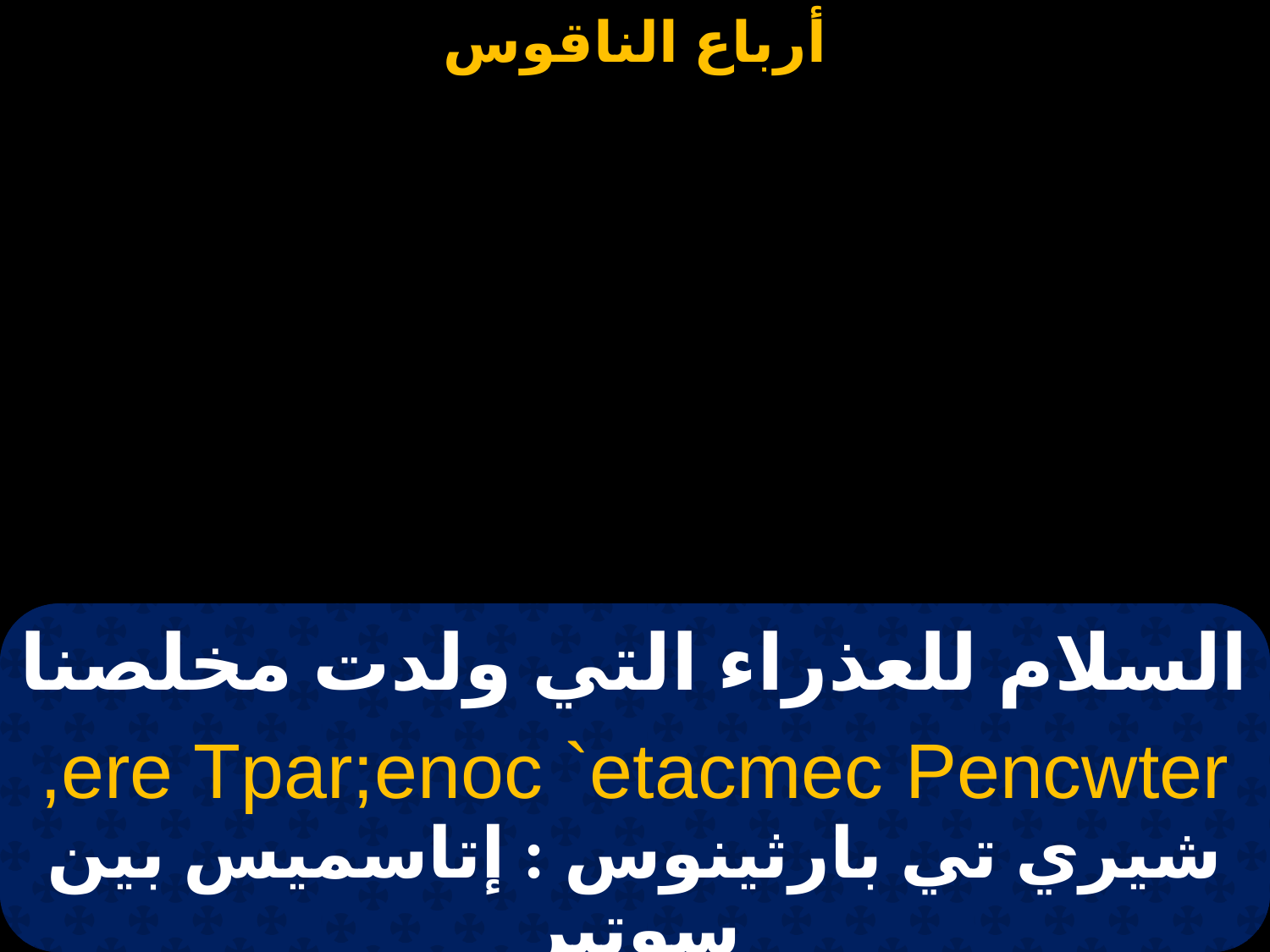

# السلام للعذراء التي ولدت مخلصنا
,ere Tpar;enoc `etacmec Pencwter
شيري تي بارثينوس : إتاسميس بين سوتير